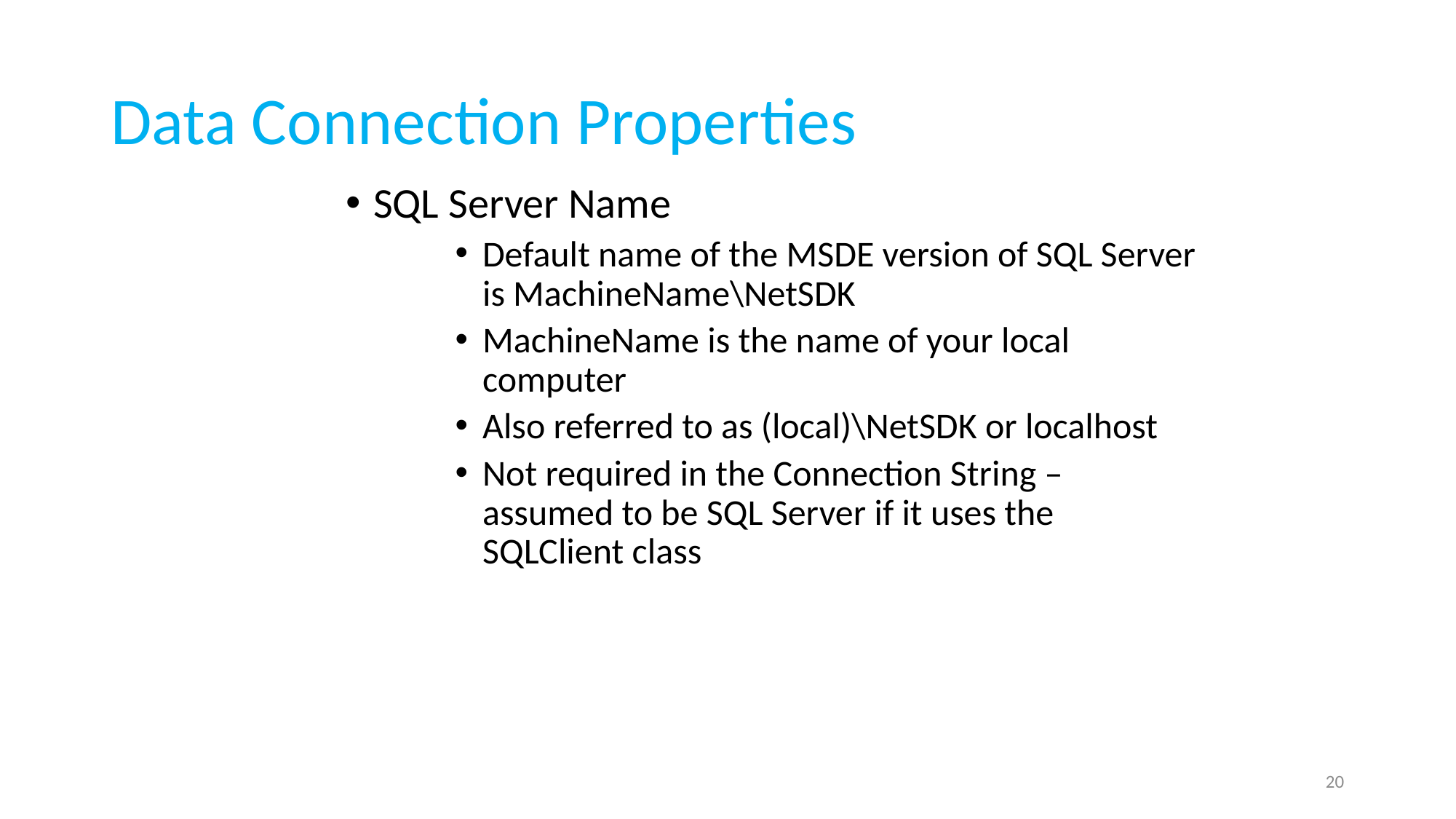

# Data Connection Properties
SQL Server Name
Default name of the MSDE version of SQL Server is MachineName\NetSDK
MachineName is the name of your local computer
Also referred to as (local)\NetSDK or localhost
Not required in the Connection String – assumed to be SQL Server if it uses the SQLClient class
20